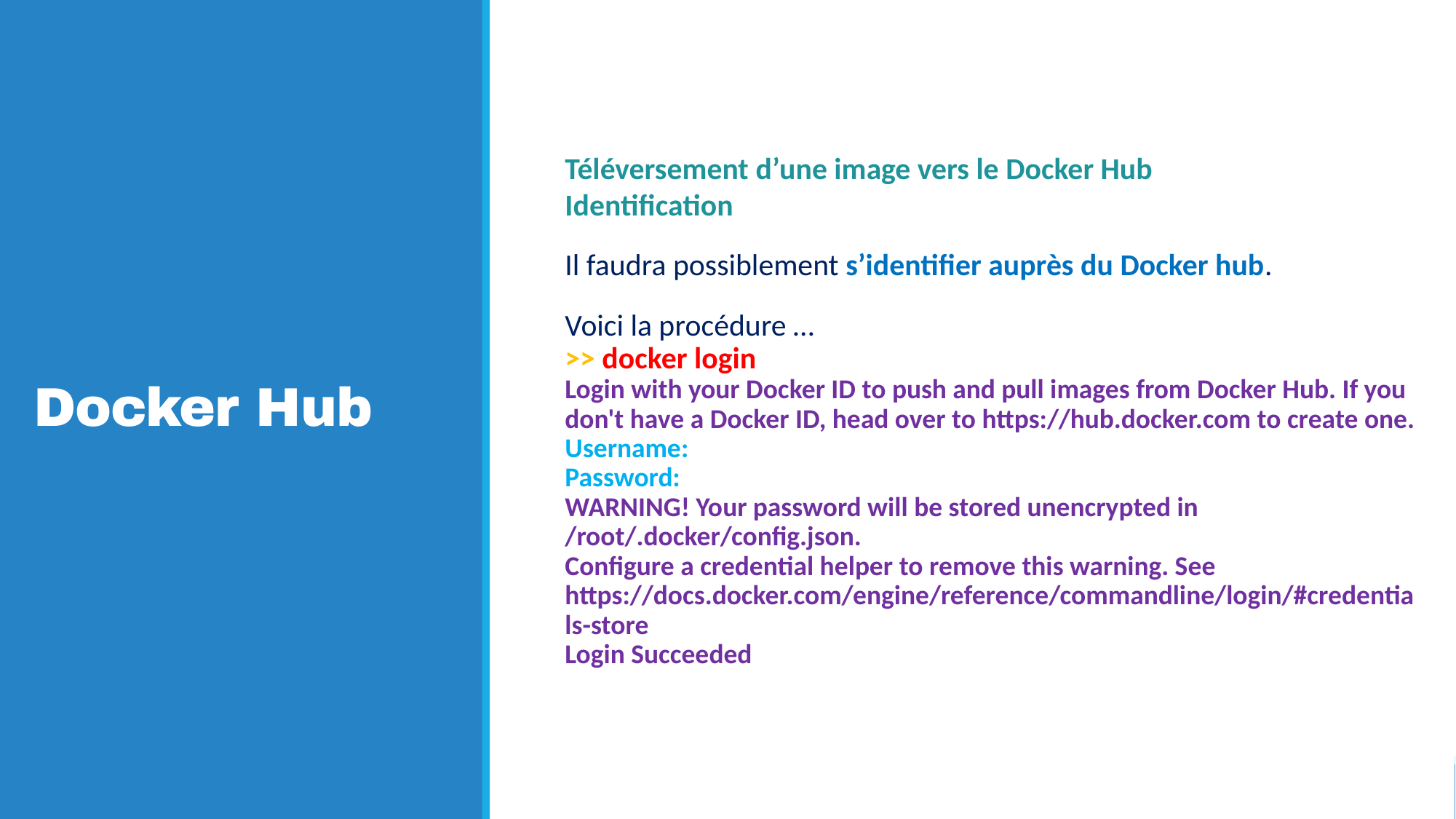

# Docker Hub
Téléversement d’une image vers le Docker Hub
Identification
Il faudra possiblement s’identifier auprès du Docker hub.
Voici la procédure …
>> docker login
Login with your Docker ID to push and pull images from Docker Hub. If you don't have a Docker ID, head over to https://hub.docker.com to create one.
Username:
Password:
WARNING! Your password will be stored unencrypted in /root/.docker/config.json.
Configure a credential helper to remove this warning. See
https://docs.docker.com/engine/reference/commandline/login/#credentials-store
Login Succeeded